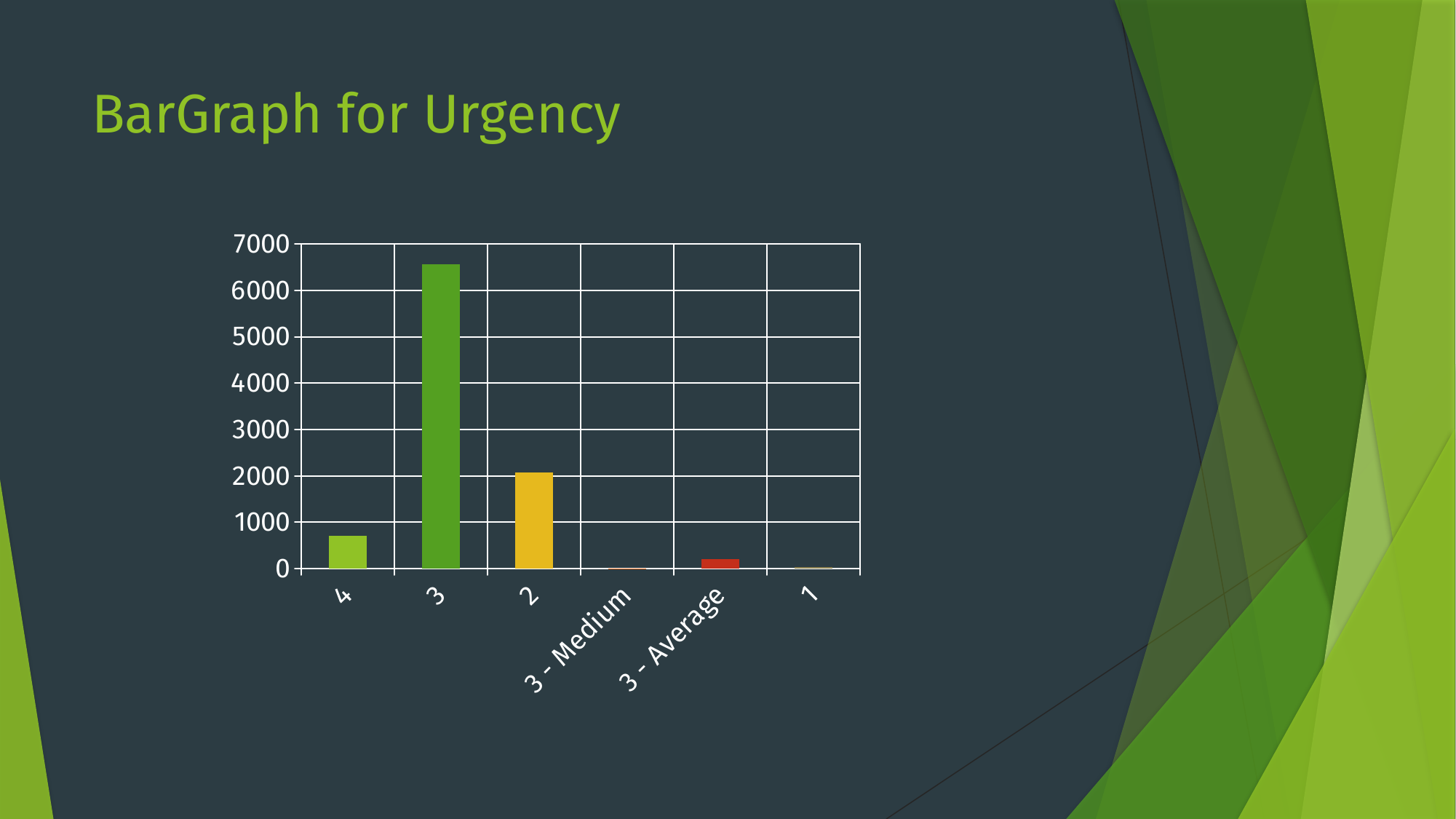

# BarGraph for Urgency

### Chart

| Category | Series 1 |
|---|---|
| 4 | 698.0 |
| 3 | 6566.0 |
| 2 | 2065.0 |
| 3 - Medium | 2.0 |
| 3 - Average | 194.0 |
| 1 | 36.0 |